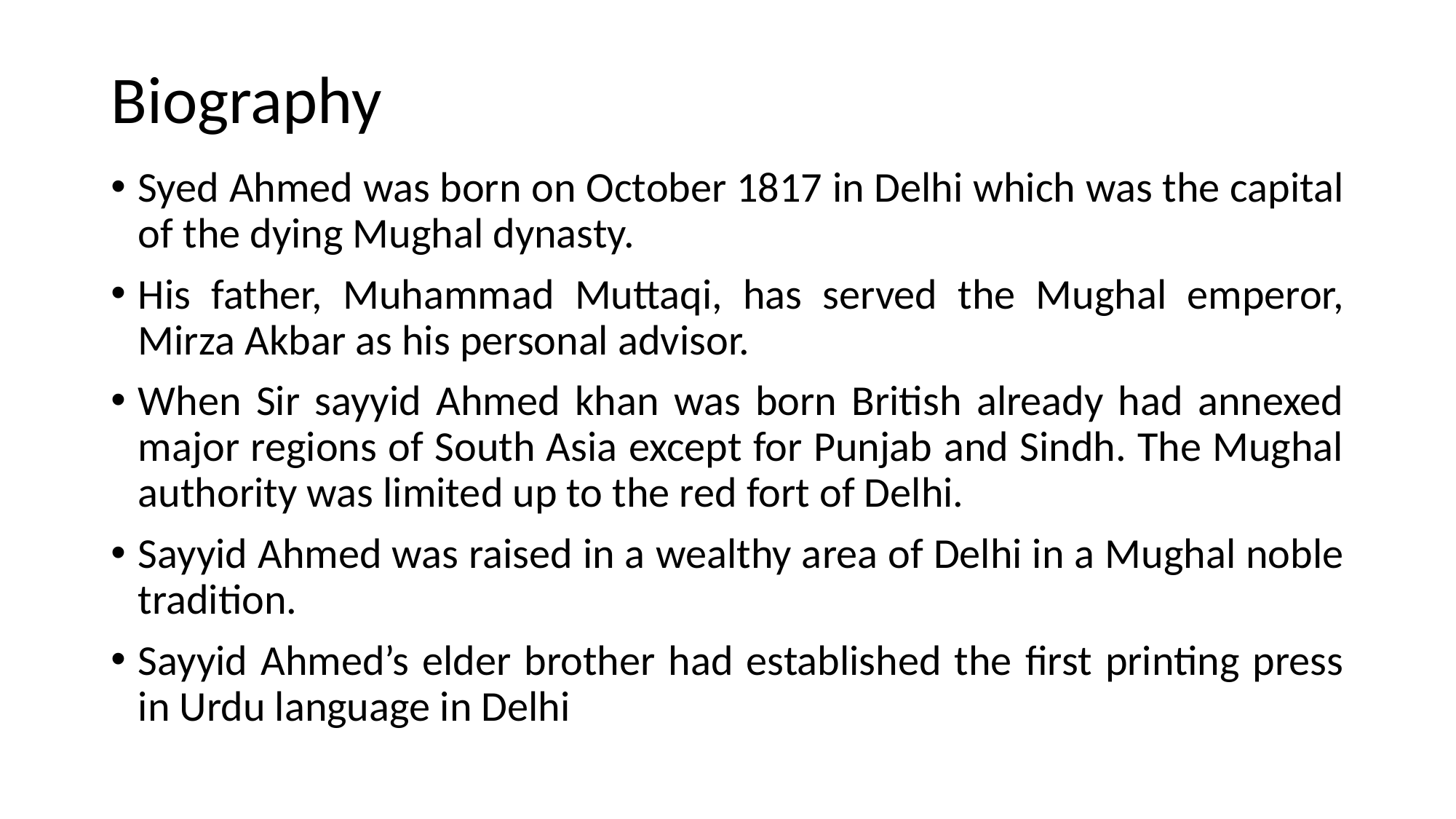

# Biography
Syed Ahmed was born on October 1817 in Delhi which was the capital of the dying Mughal dynasty.
His father, Muhammad Muttaqi, has served the Mughal emperor, Mirza Akbar as his personal advisor.
When Sir sayyid Ahmed khan was born British already had annexed major regions of South Asia except for Punjab and Sindh. The Mughal authority was limited up to the red fort of Delhi.
Sayyid Ahmed was raised in a wealthy area of Delhi in a Mughal noble tradition.
Sayyid Ahmed’s elder brother had established the first printing press in Urdu language in Delhi